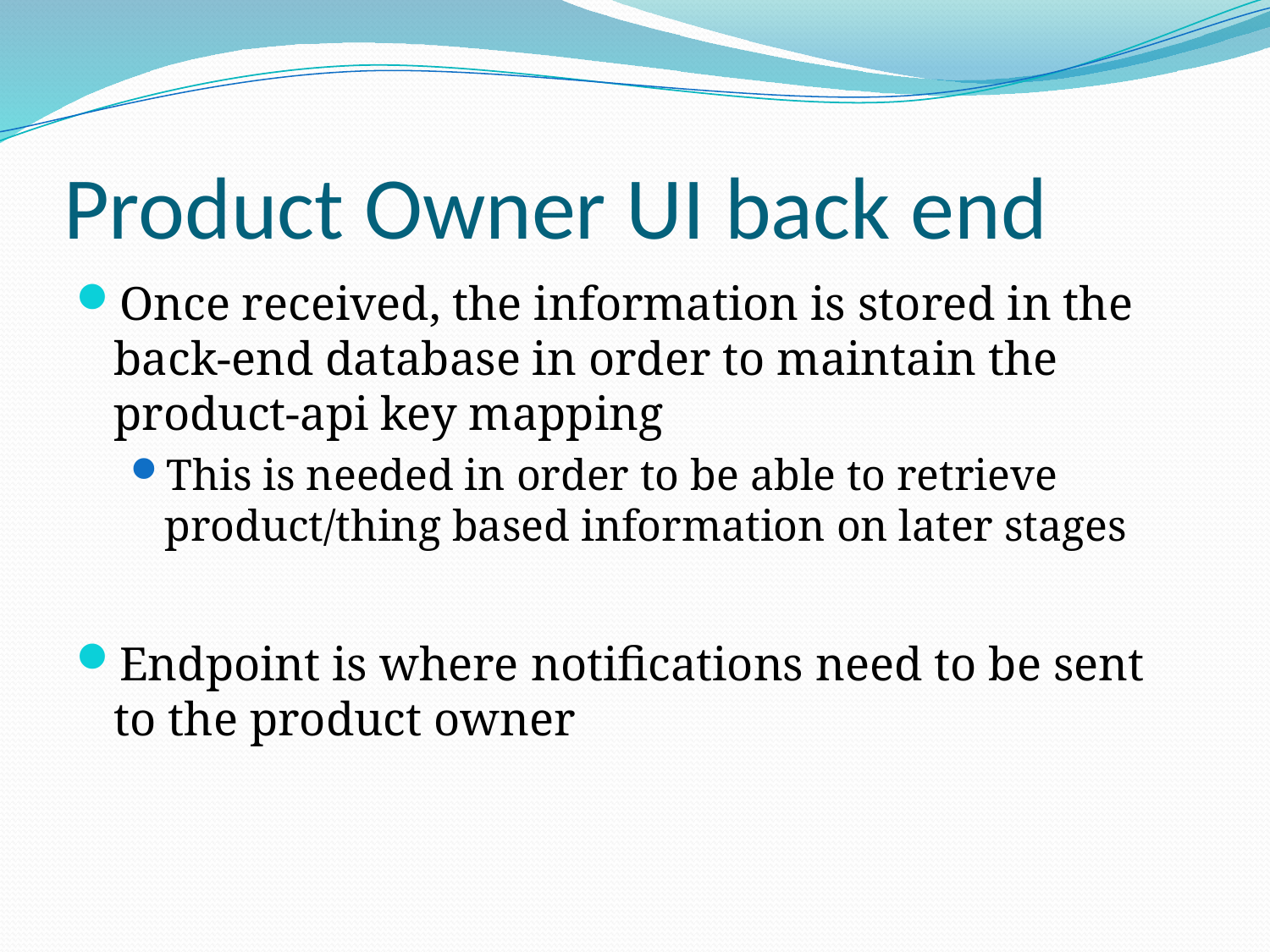

# Product Owner UI back end
Once received, the information is stored in the back-end database in order to maintain the product-api key mapping
This is needed in order to be able to retrieve product/thing based information on later stages

Endpoint is where notifications need to be sent to the product owner